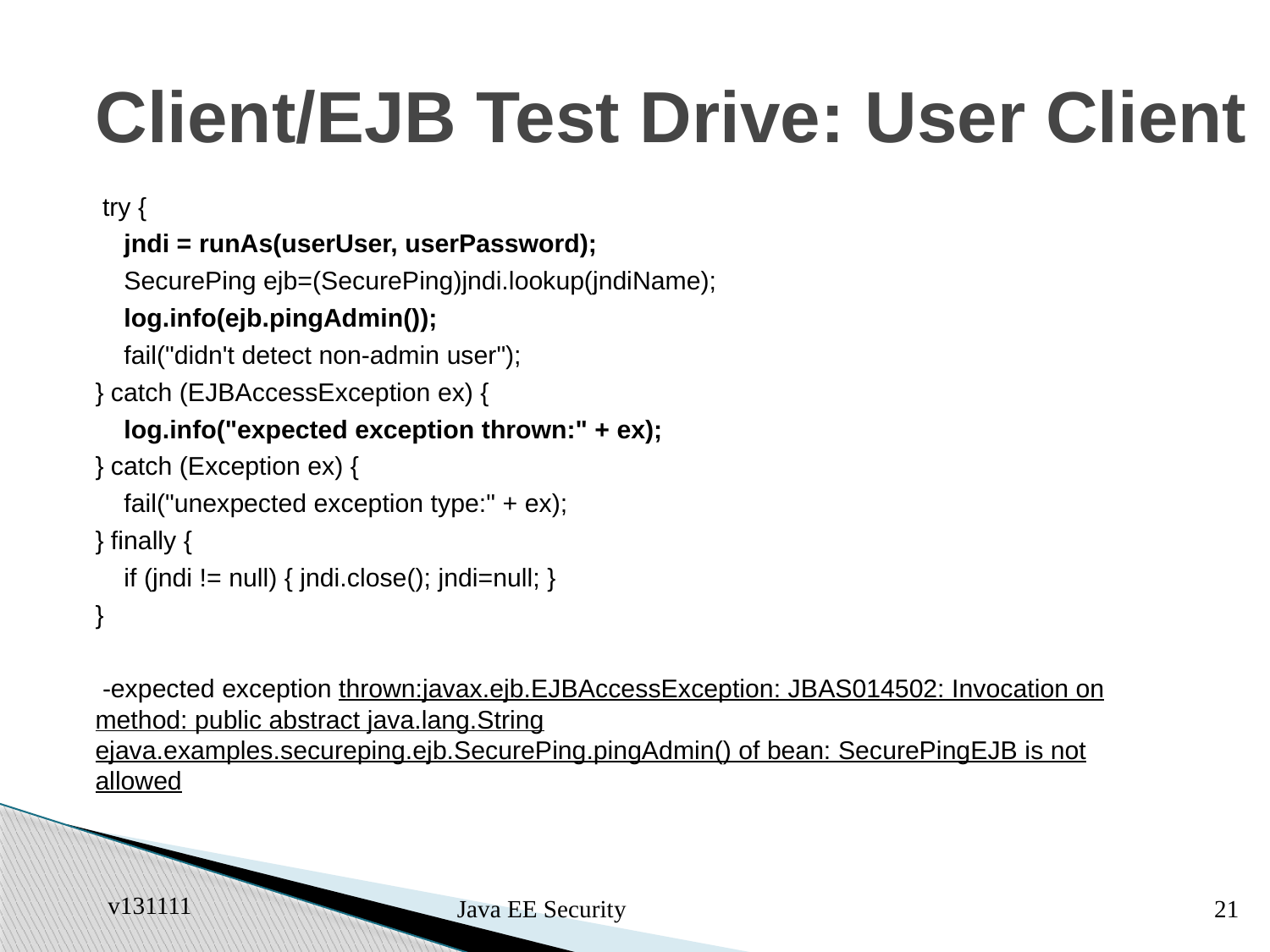

# Client/EJB Test Drive: User Client
 try {
    jndi = runAs(userUser, userPassword);
    SecurePing ejb=(SecurePing)jndi.lookup(jndiName);
    log.info(ejb.pingAdmin());
    fail("didn't detect non-admin user");
} catch (EJBAccessException ex) {
    log.info("expected exception thrown:" + ex);
} catch (Exception ex) {
    fail("unexpected exception type:" + ex);
} finally {
    if (jndi != null) { jndi.close(); jndi=null; }
}

 -expected exception thrown:javax.ejb.EJBAccessException: JBAS014502: Invocation on method: public abstract java.lang.String ejava.examples.secureping.ejb.SecurePing.pingAdmin() of bean: SecurePingEJB is not allowed

v131111
Java EE Security
21